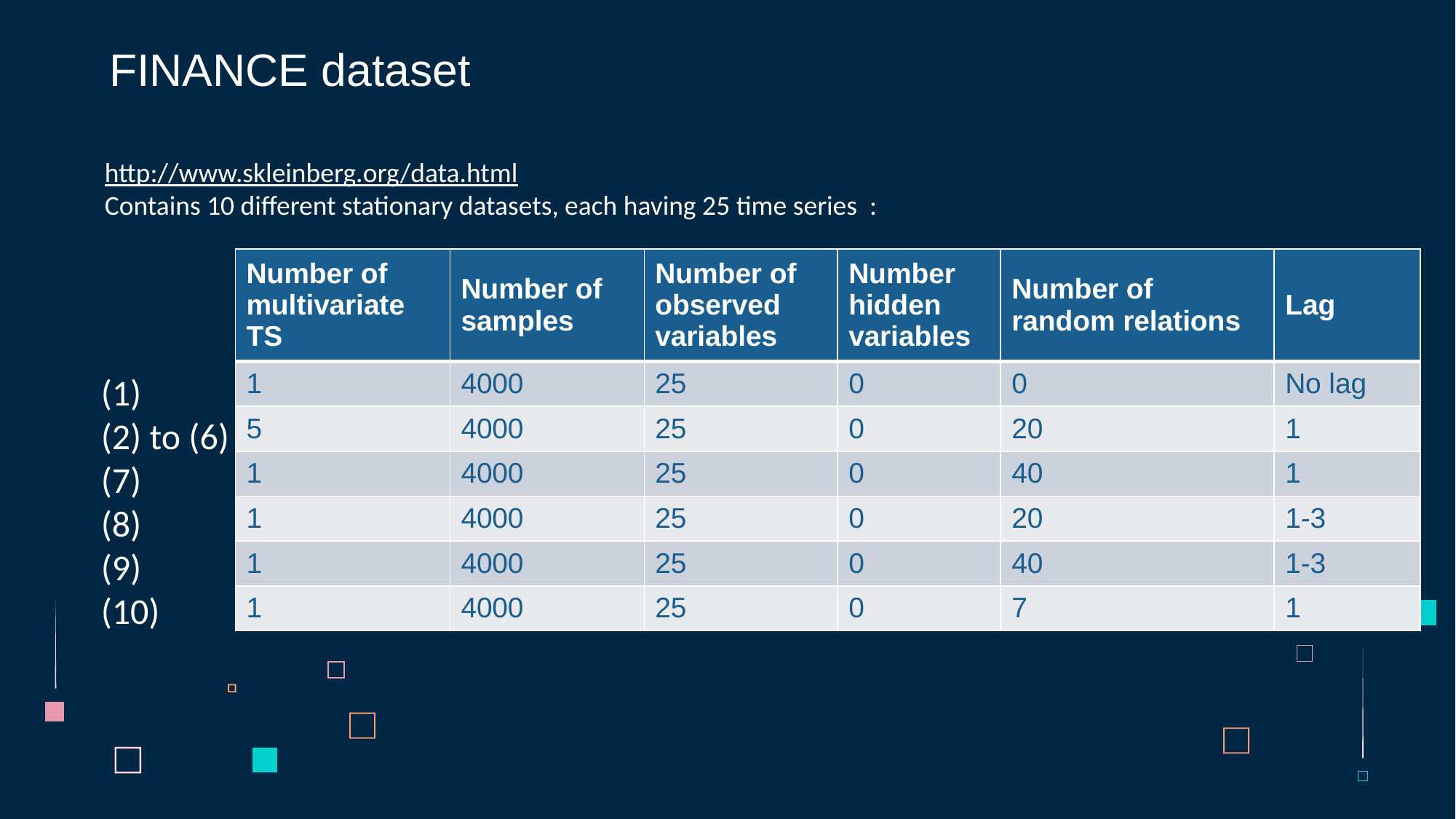

FINANCE dataset
http://www.skleinberg.org/data.html
Contains 10 different stationary datasets, each having 25 time series  :

| Number of multivariate TS | Number of samples | Number of observed variables | Number hidden variables | Number of random relations | Lag |
| --- | --- | --- | --- | --- | --- |
| 1 | 4000 | 25 | 0 | 0 | No lag |
| 5 | 4000 | 25 | 0 | 20 | 1 |
| 1 | 4000 | 25 | 0 | 40 | 1 |
| 1 | 4000 | 25 | 0 | 20 | 1-3 |
| 1 | 4000 | 25 | 0 | 40 | 1-3 |
| 1 | 4000 | 25 | 0 | 7 | 1 |
(1)
(2) to (6)
(7)
(8)
(9)
(10)